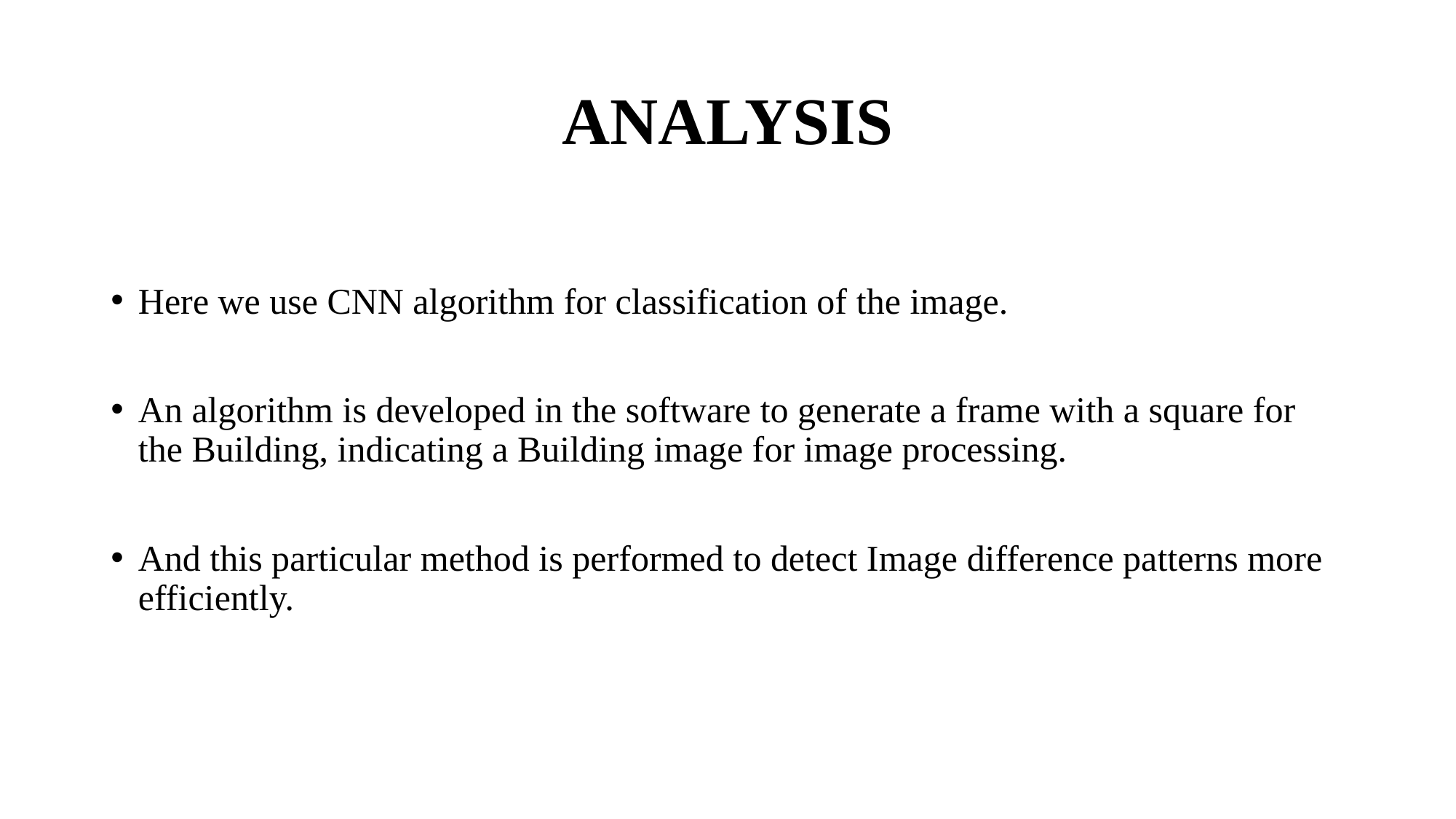

# ANALYSIS

Here we use CNN algorithm for classification of the image.

An algorithm is developed in the software to generate a frame with a square for the Building, indicating a Building image for image processing.

And this particular method is performed to detect Image difference patterns more efficiently.